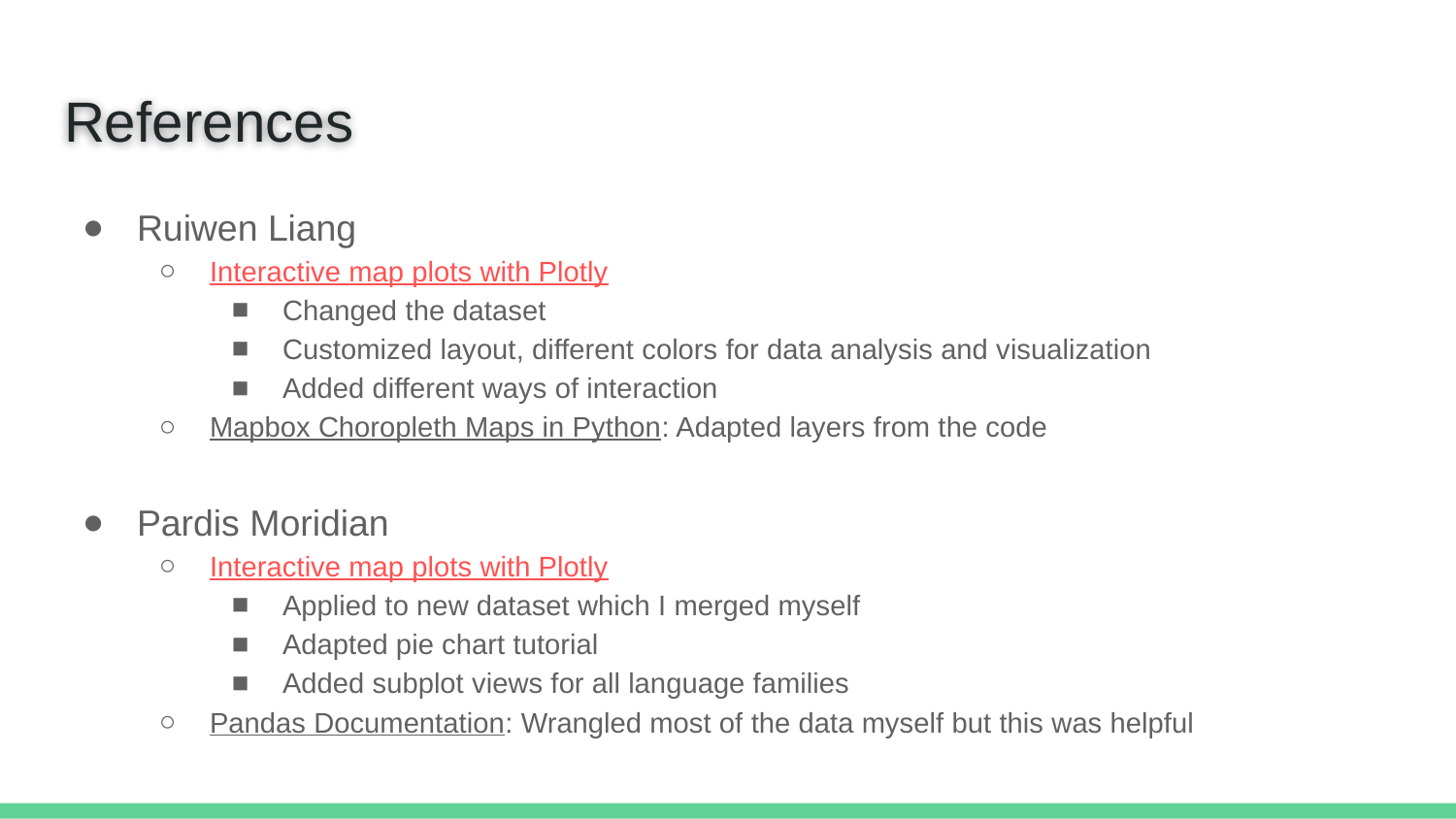

# References
Ruiwen Liang
Interactive map plots with Plotly
Changed the dataset
Customized layout, different colors for data analysis and visualization
Added different ways of interaction
Mapbox Choropleth Maps in Python: Adapted layers from the code

Pardis Moridian
Interactive map plots with Plotly
Applied to new dataset which I merged myself
Adapted pie chart tutorial
Added subplot views for all language families
Pandas Documentation: Wrangled most of the data myself but this was helpful